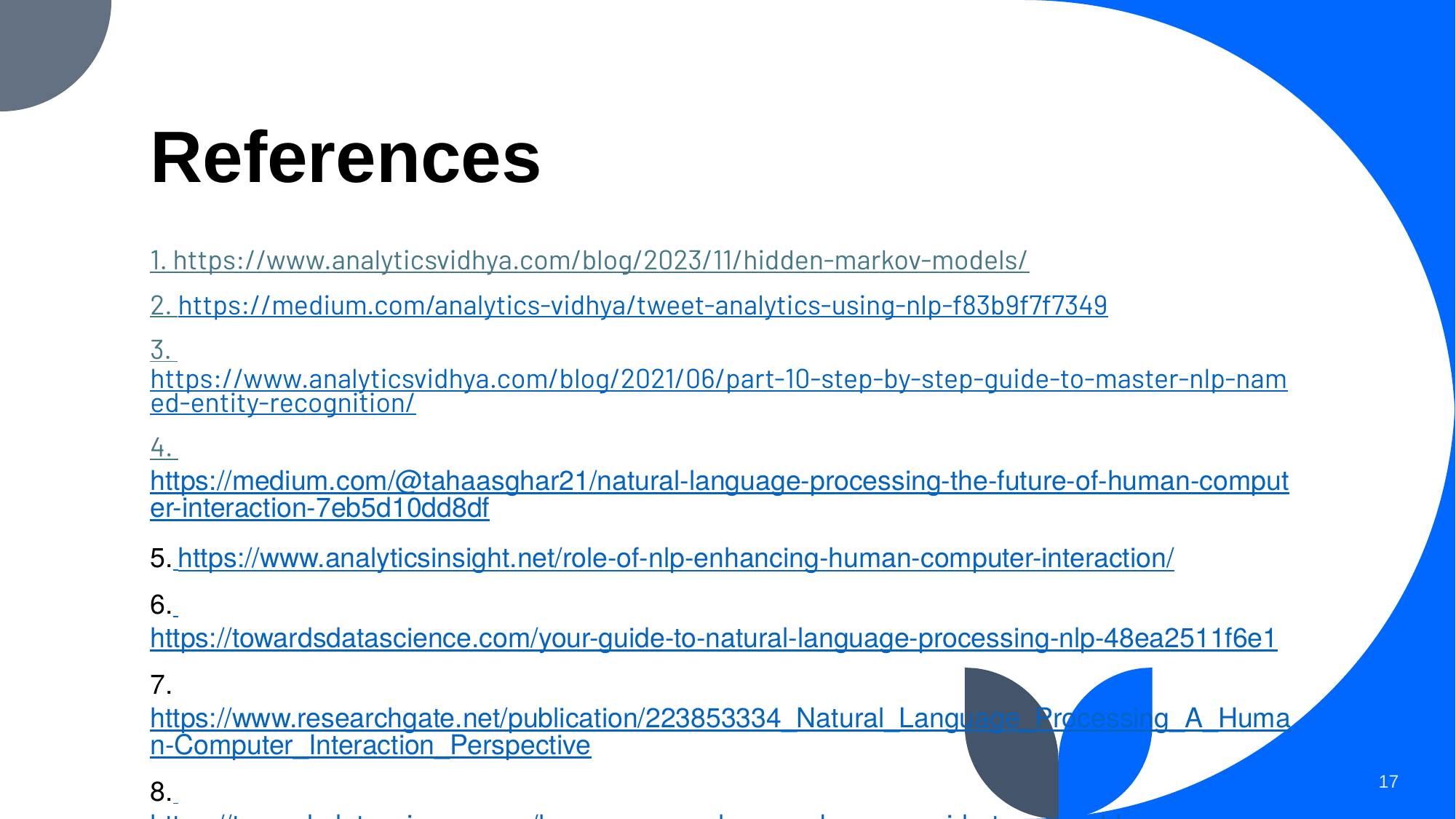

# References
1. https://www.analyticsvidhya.com/blog/2023/11/hidden-markov-models/
2. https://medium.com/analytics-vidhya/tweet-analytics-using-nlp-f83b9f7f7349
3. https://www.analyticsvidhya.com/blog/2021/06/part-10-step-by-step-guide-to-master-nlp-named-entity-recognition/
4. https://medium.com/@tahaasghar21/natural-language-processing-the-future-of-human-computer-interaction-7eb5d10dd8df
5. https://www.analyticsinsight.net/role-of-nlp-enhancing-human-computer-interaction/
6. https://towardsdatascience.com/your-guide-to-natural-language-processing-nlp-48ea2511f6e1
7.https://www.researchgate.net/publication/223853334_Natural_Language_Processing_A_Human-Computer_Interaction_Perspective
8. https://towardsdatascience.com/how-amazon-alexa-works-your-guide-to-natural-language-processing-ai-7506004709d3

17